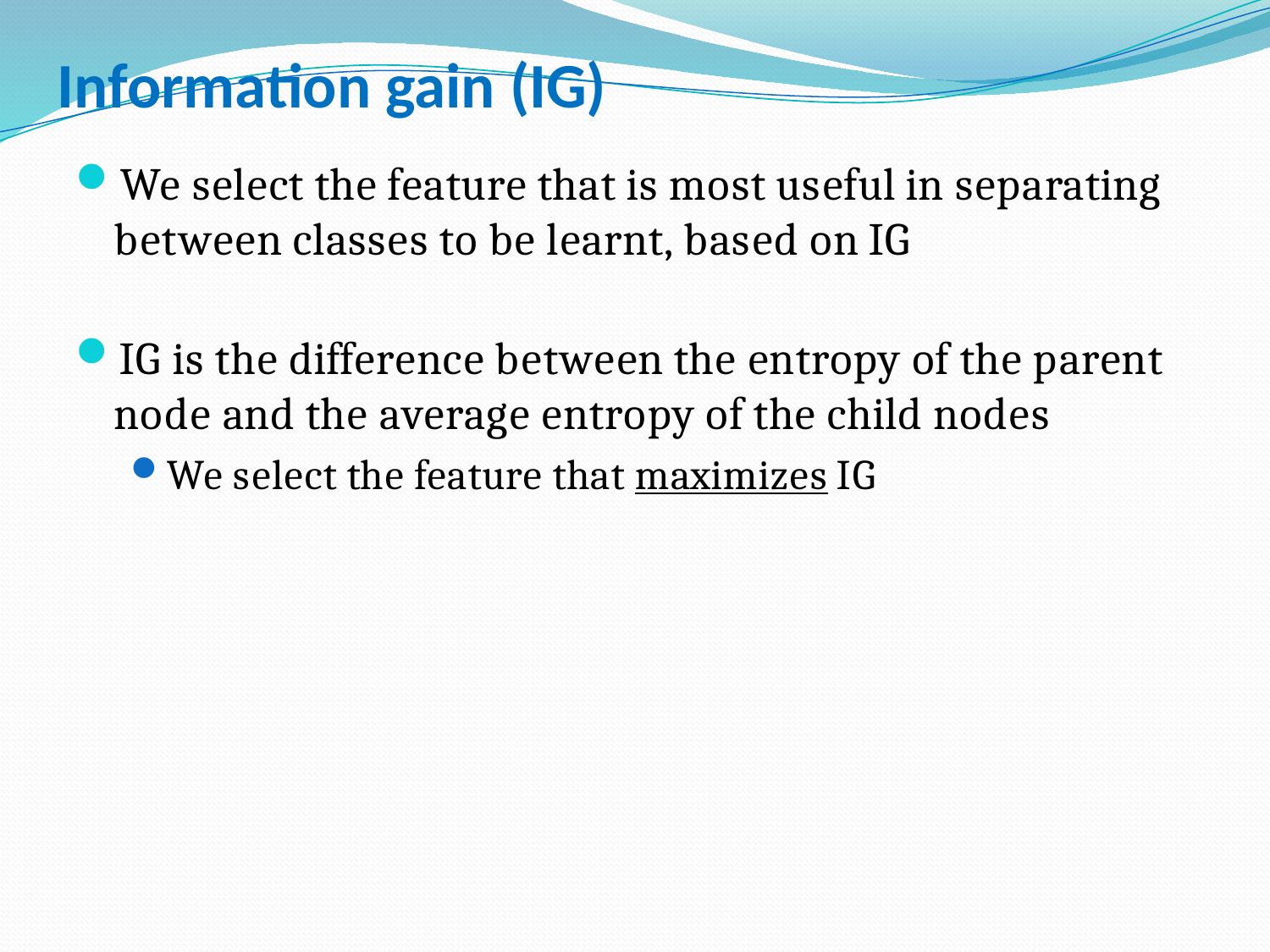

Information gain (IG)
We select the feature that is most useful in separating between classes to be learnt, based on IG
IG is the difference between the entropy of the parent node and the average entropy of the child nodes
We select the feature that maximizes IG